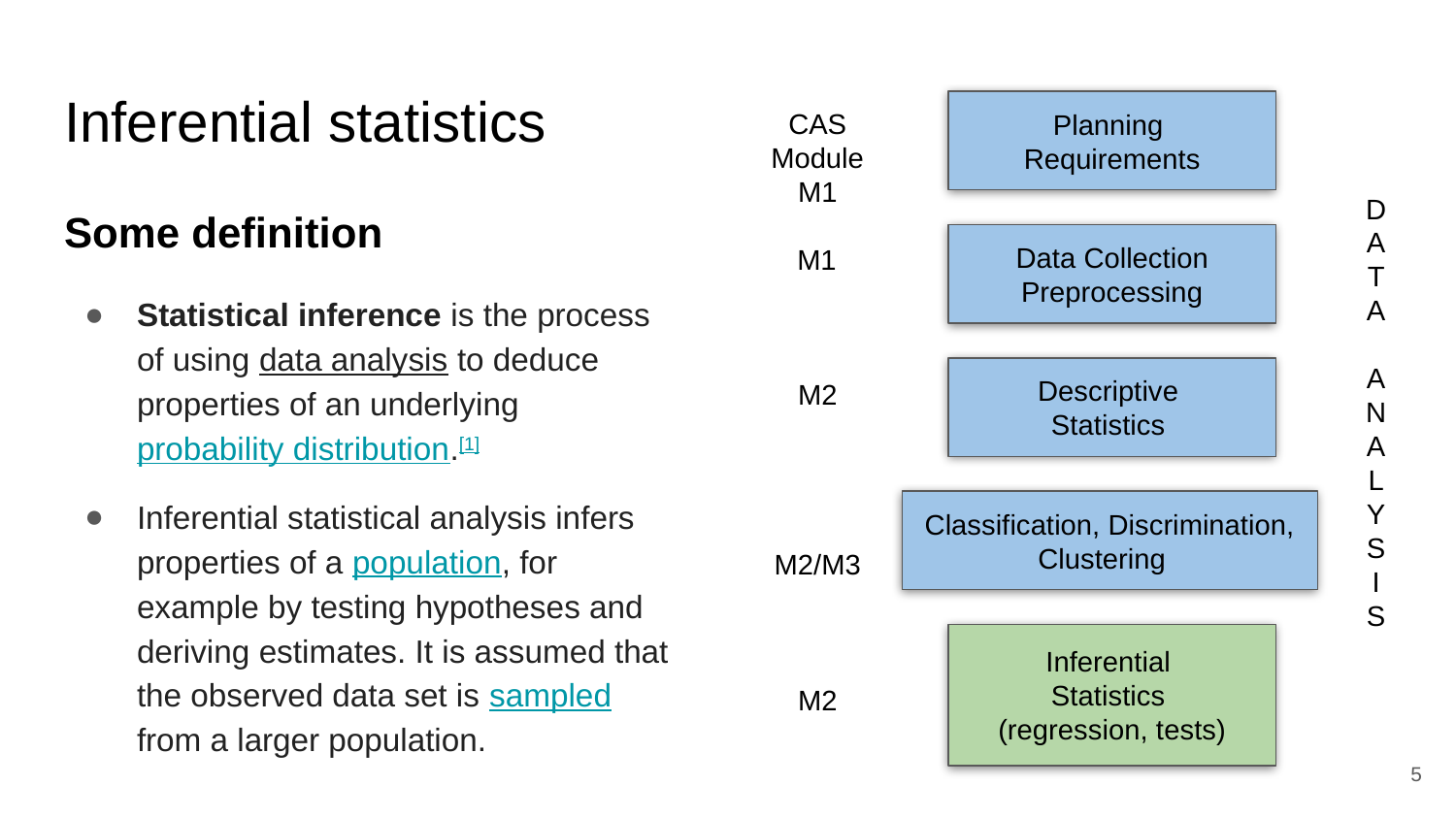

# Inferential statistics
CAS
Module M1

    M1

M2

M2/M3

M2

Planning
Requirements
D
A
T
A

A
N
A
L
Y
S
I
S

Some definition
Statistical inference is the process of using data analysis to deduce properties of an underlying probability distribution.[1]
Inferential statistical analysis infers properties of a population, for example by testing hypotheses and deriving estimates. It is assumed that the observed data set is sampled from a larger population.
Data Collection
Preprocessing

Descriptive
Statistics

Classification, Discrimination, Clustering

Inferential
Statistics
(regression, tests)

5